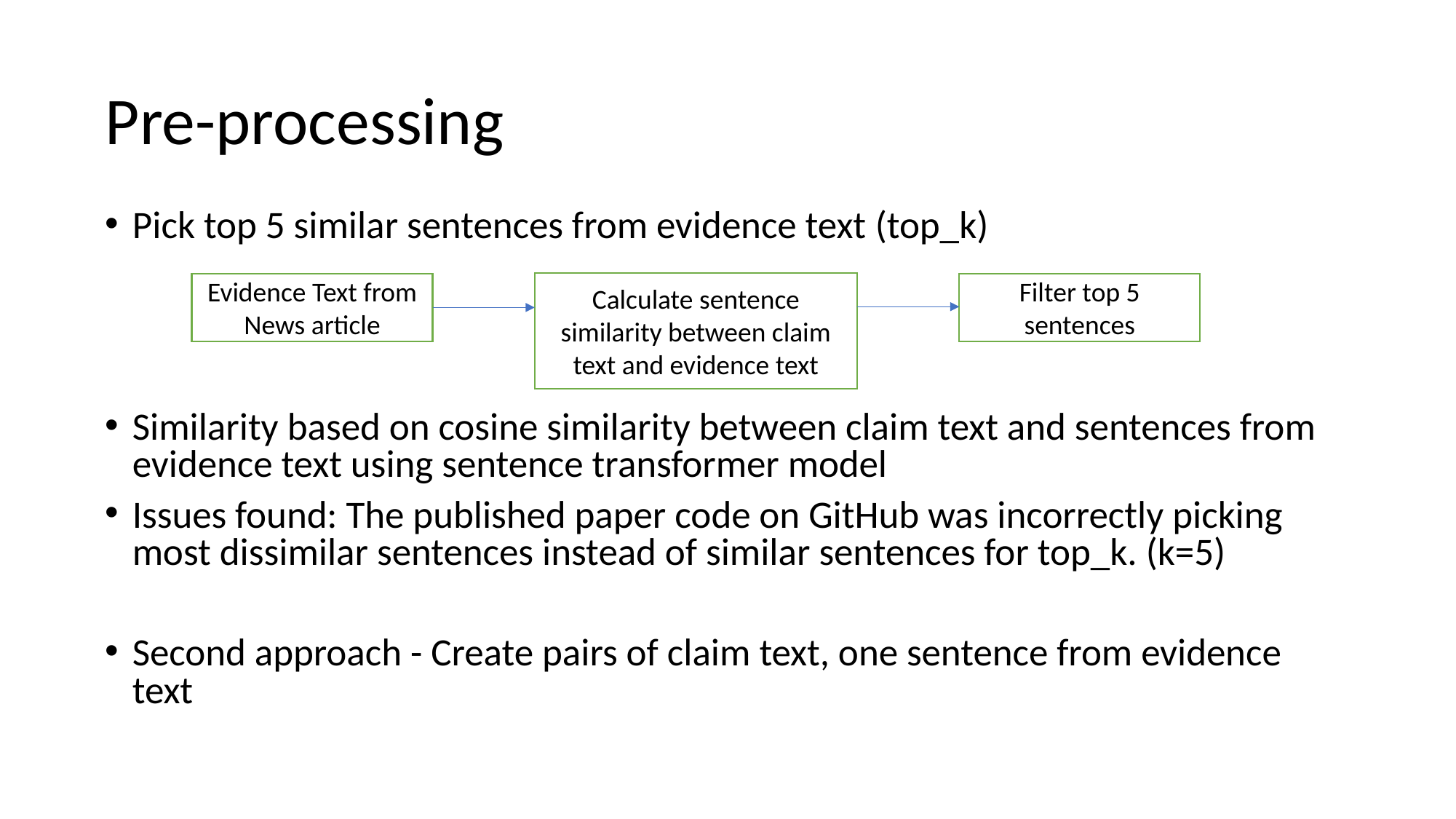

# Pre-processing
Pick top 5 similar sentences from evidence text (top_k)

Similarity based on cosine similarity between claim text and sentences from evidence text using sentence transformer model
Issues found: The published paper code on GitHub was incorrectly picking most dissimilar sentences instead of similar sentences for top_k. (k=5)

Second approach - Create pairs of claim text, one sentence from evidence text
Filter top 5 sentences

Evidence Text from News article

Calculate sentence similarity between claim text and evidence text